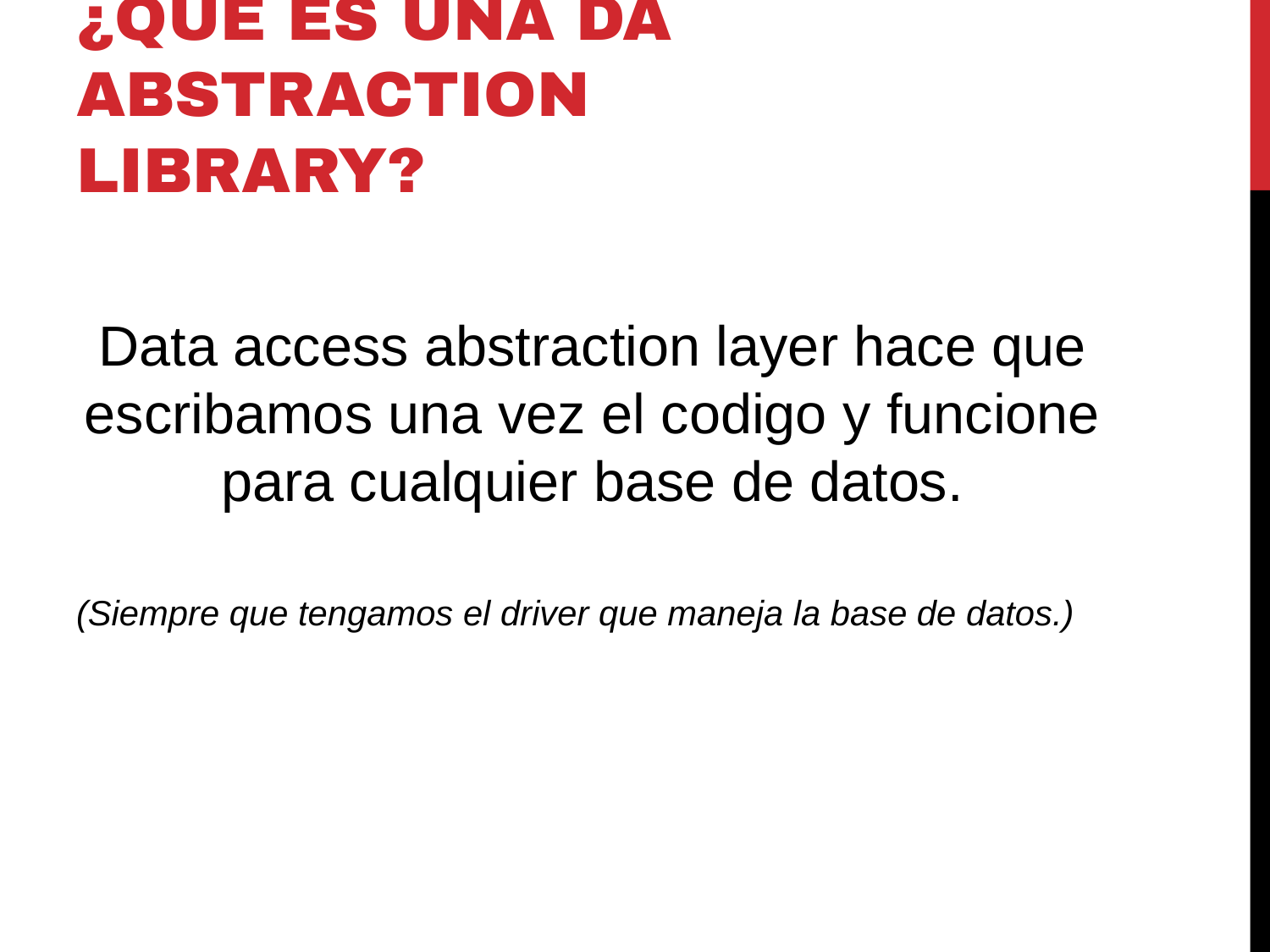

# ¿Qué es una DA abstraction library?

Data access abstraction layer hace que escribamos una vez el codigo y funcione para cualquier base de datos.

(Siempre que tengamos el driver que maneja la base de datos.)